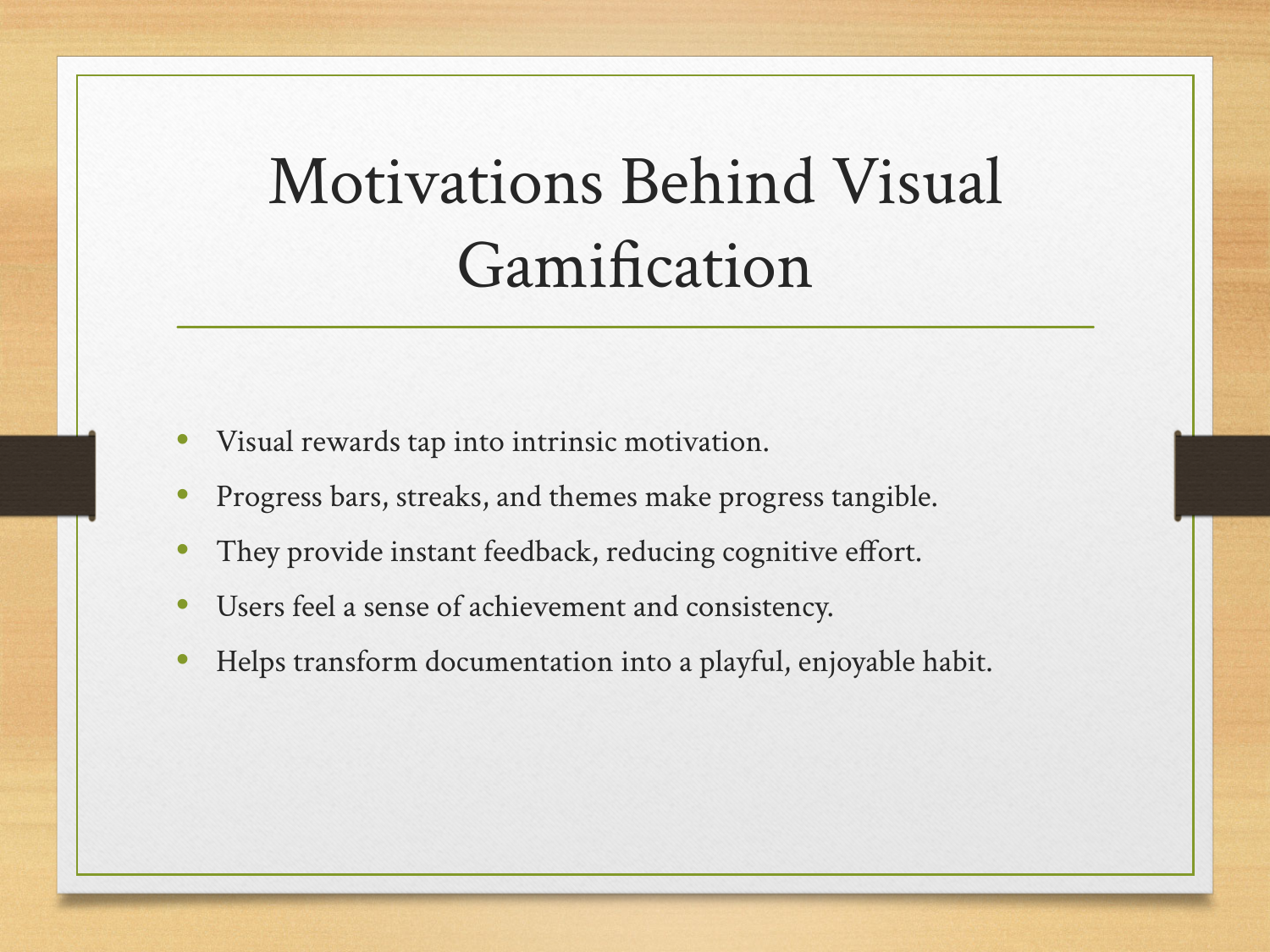

# Motivations Behind Visual Gamification

Visual rewards tap into intrinsic motivation.
Progress bars, streaks, and themes make progress tangible.
They provide instant feedback, reducing cognitive effort.
Users feel a sense of achievement and consistency.
Helps transform documentation into a playful, enjoyable habit.